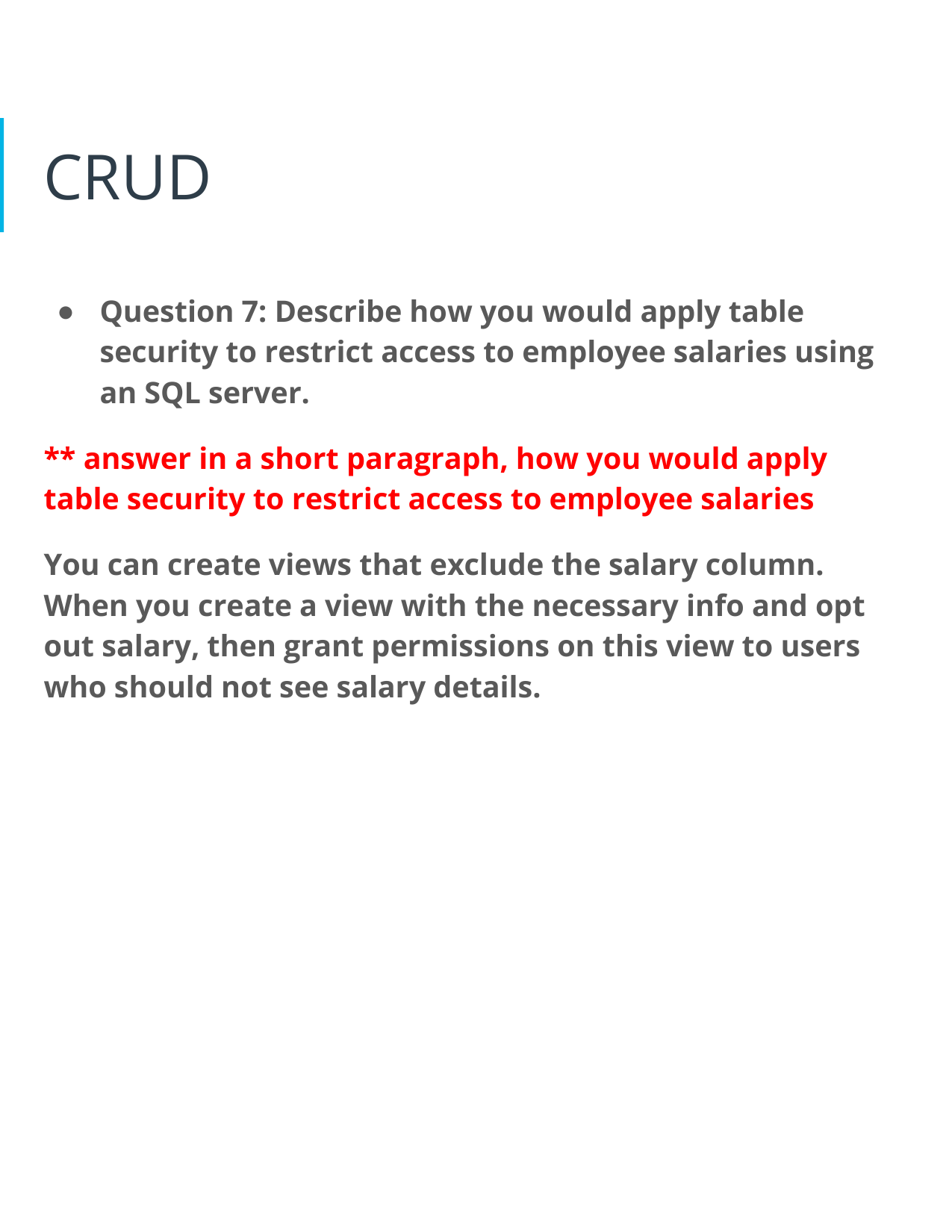

# CRUD
Question 7: Describe how you would apply table security to restrict access to employee salaries using an SQL server.
** answer in a short paragraph, how you would apply table security to restrict access to employee salaries
You can create views that exclude the salary column. When you create a view with the necessary info and opt out salary, then grant permissions on this view to users who should not see salary details.